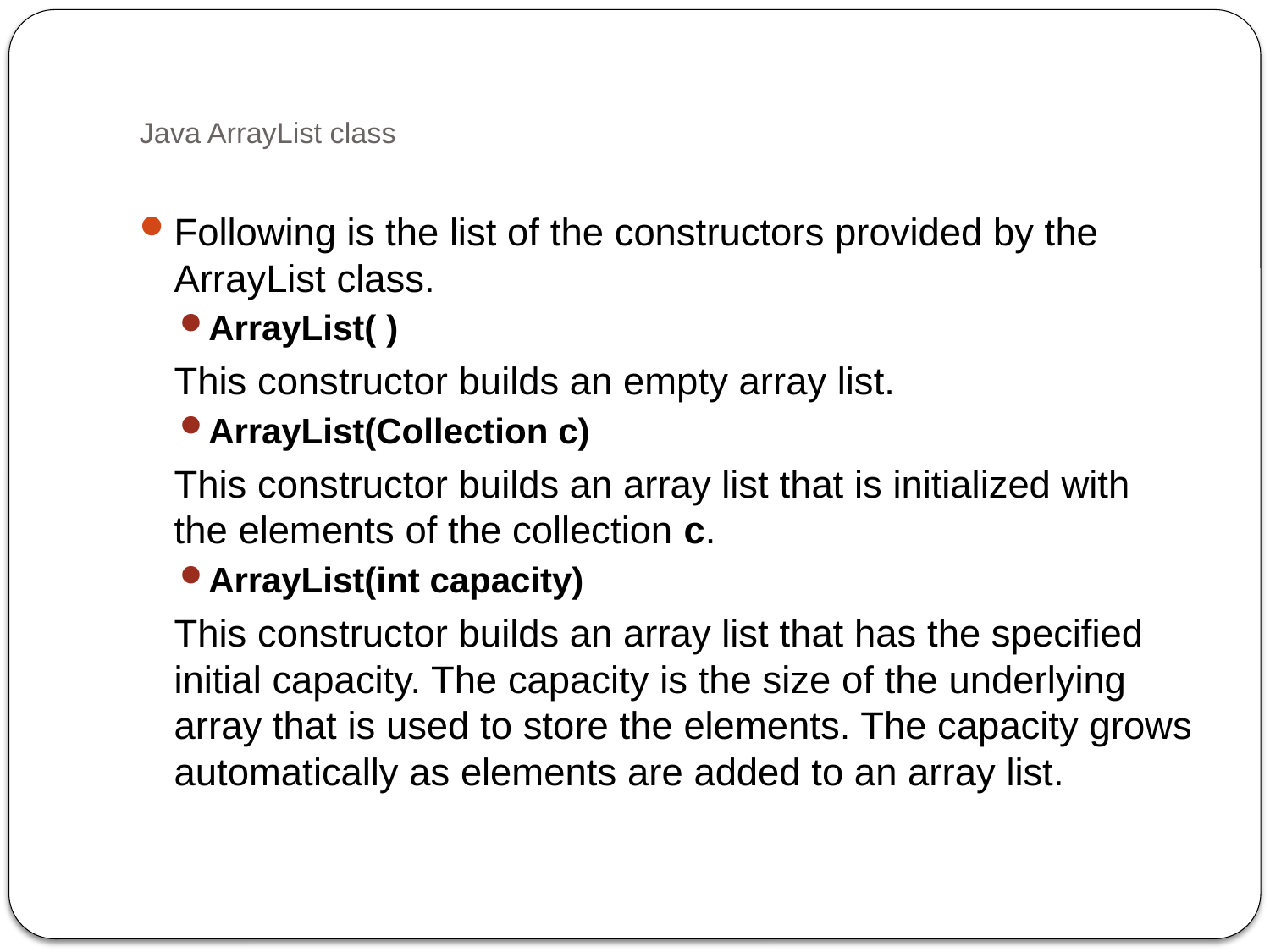

# Java ArrayList class
Following is the list of the constructors provided by the ArrayList class.
ArrayList( )
	This constructor builds an empty array list.
ArrayList(Collection c)
	This constructor builds an array list that is initialized with the elements of the collection c.
ArrayList(int capacity)
	This constructor builds an array list that has the specified initial capacity. The capacity is the size of the underlying array that is used to store the elements. The capacity grows automatically as elements are added to an array list.